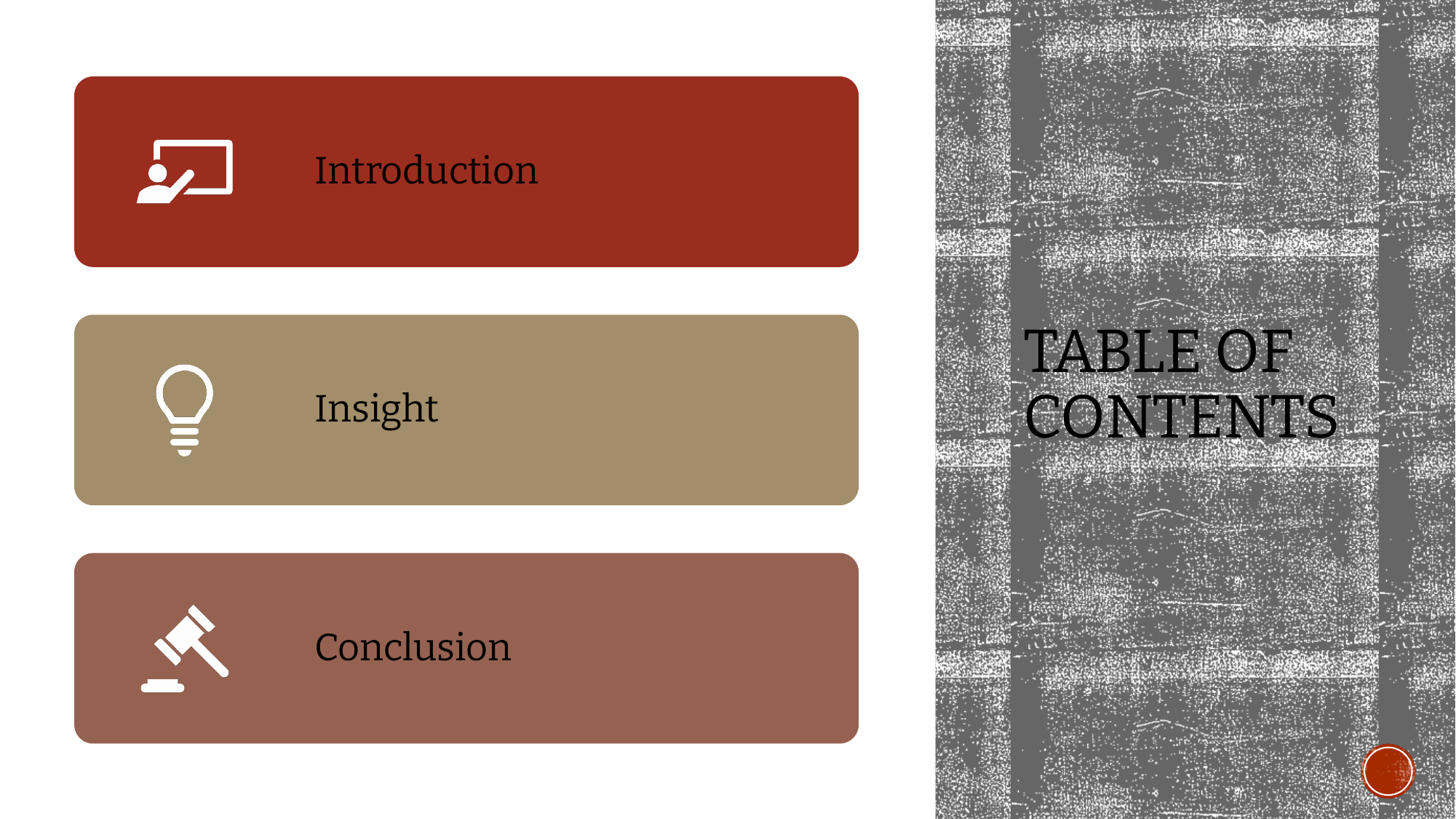

Introduction
Insight
Conclusion
# Table of contents